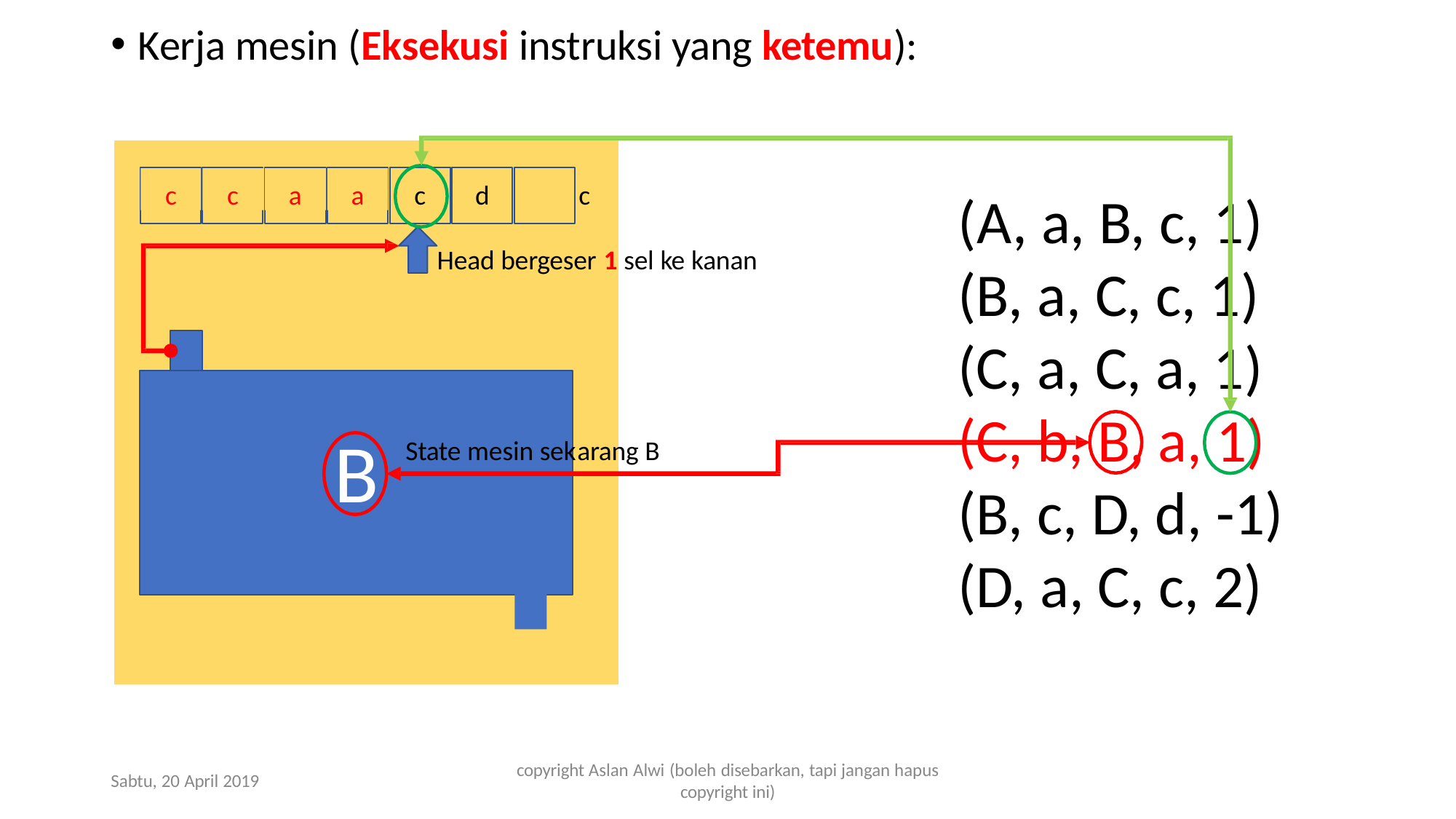

Kerja mesin (Eksekusi instruksi yang ketemu):

c
c
a
a
c
d	c

Head bergeser 1 sel ke kanan
(A, a, B, c, 1)
(B, a, C, c, 1)
(C, a, C, a, 1)
(C, b, B, a, 1)
(B, c, D, d, -1)
(D, a, C, c, 2)

B
State mesin sek
arang B
copyright Aslan Alwi (boleh disebarkan, tapi jangan hapus
copyright ini)
Sabtu, 20 April 2019